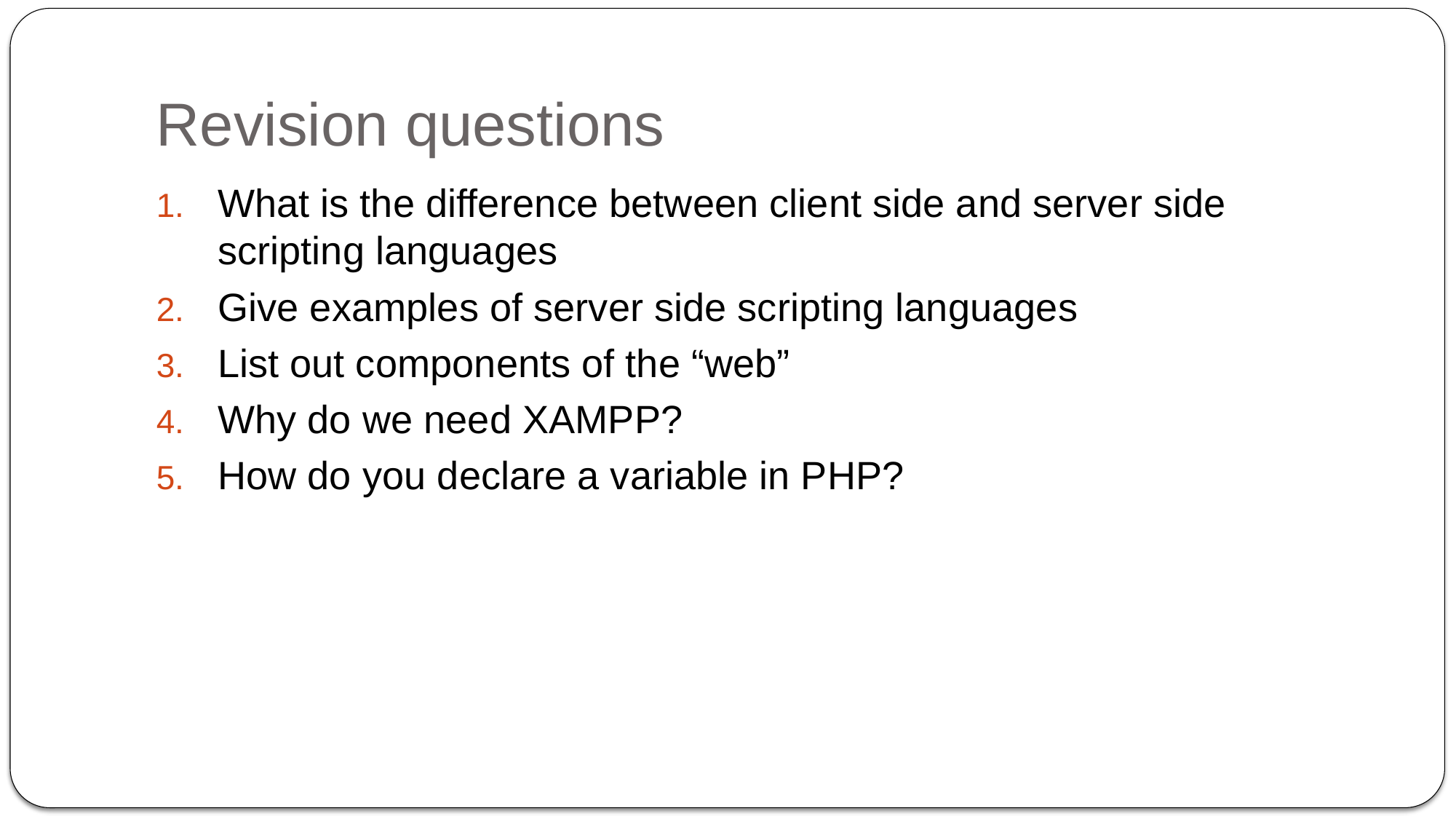

# Revision questions
What is the difference between client side and server side scripting languages
Give examples of server side scripting languages
List out components of the “web”
Why do we need XAMPP?
How do you declare a variable in PHP?